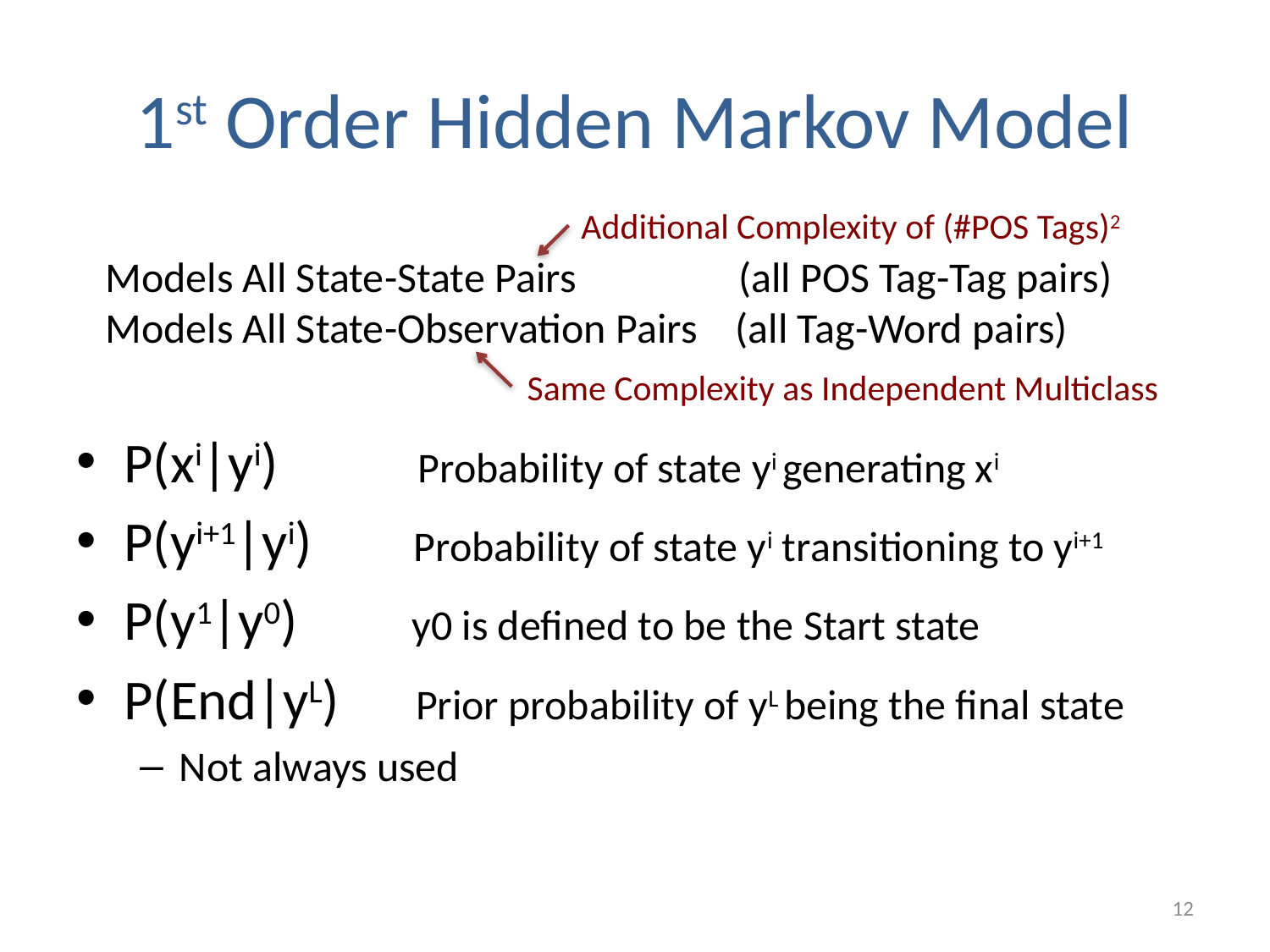

# 1st Order Hidden Markov Model
Additional Complexity of (#POS Tags)2

P(xi|yi)           Probability of state yi generating xi
P(yi+1|yi)        Probability of state yi transitioning to yi+1
P(y1|y0)         y0 is defined to be the Start state
P(End|yL)      Prior probability of yL being the final state
Not always used

Models All State-State Pairs                 (all POS Tag-Tag pairs)
Models All State-Observation Pairs    (all Tag-Word pairs)
Same Complexity as Independent Multiclass
12